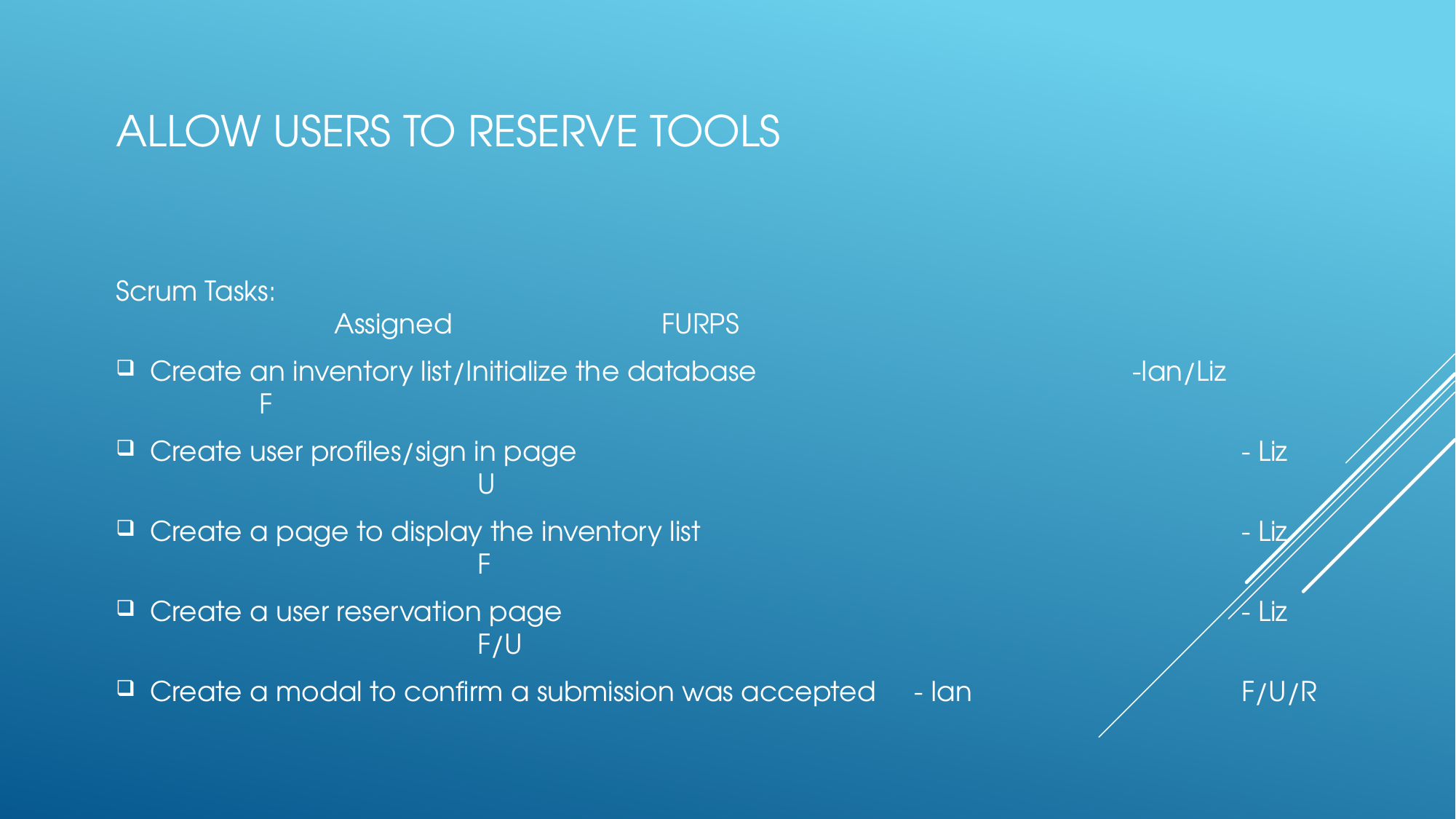

# Allow Users to Reserve Tools
Scrum Tasks: 												Assigned		FURPS
Create an inventory list/Initialize the database				-Ian/Liz			F
Create user profiles/sign in page							- Liz				U
Create a page to display the inventory list					- Liz				F
Create a user reservation page							- Liz				F/U
Create a modal to confirm a submission was accepted 	- Ian			F/U/R